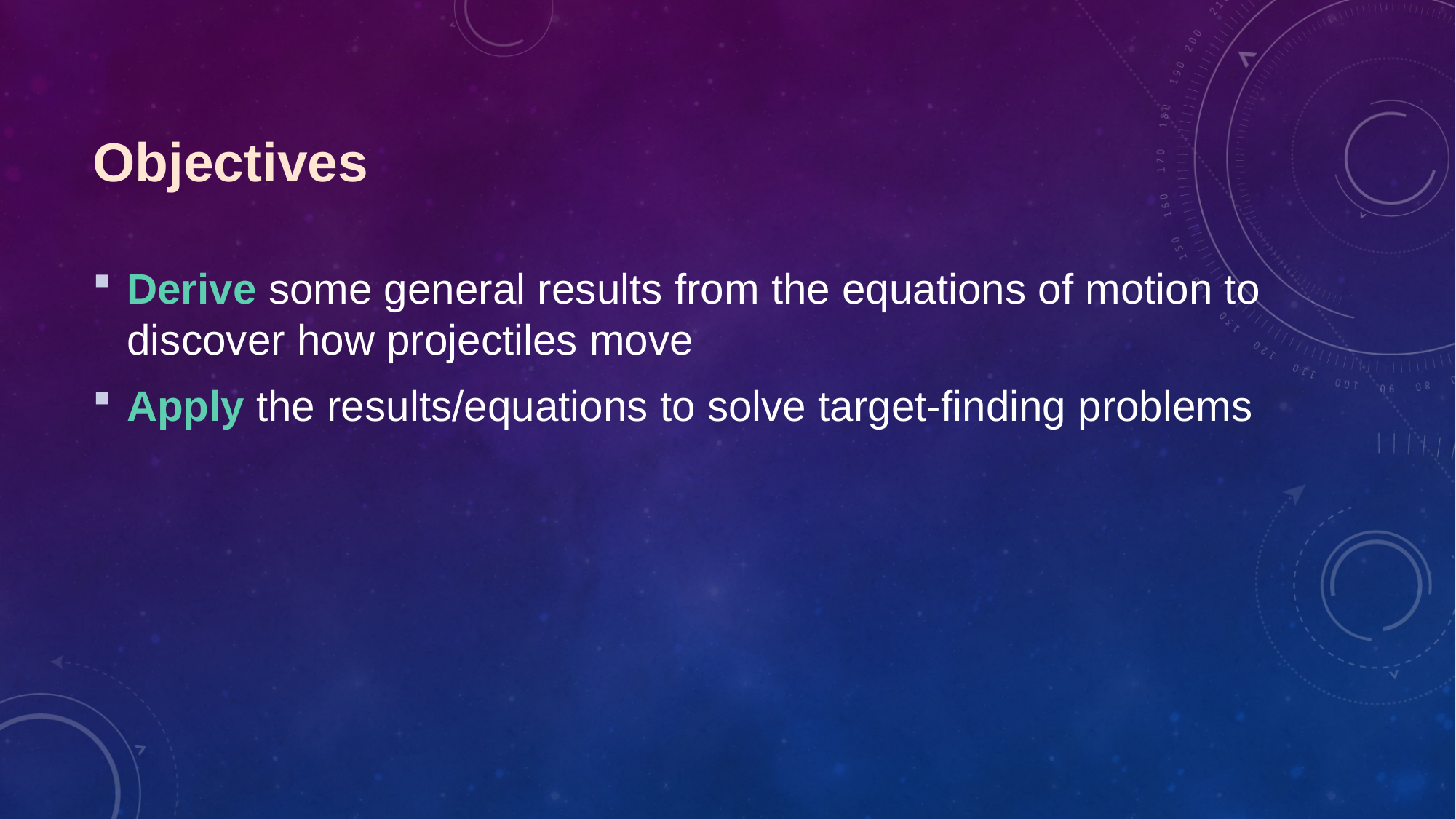

# Objectives
Derive some general results from the equations of motion to discover how projectiles move
Apply the results/equations to solve target-finding problems